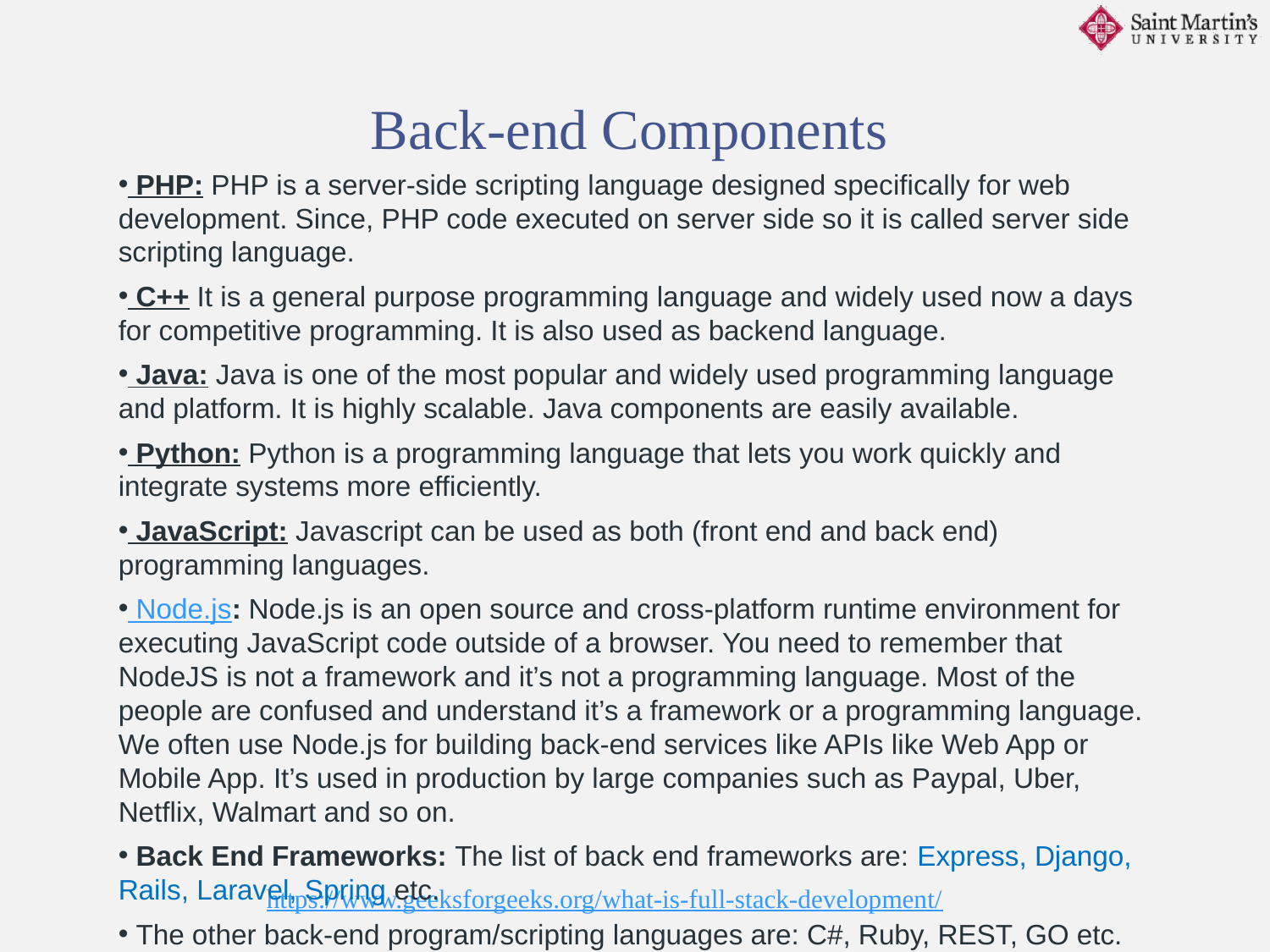

Back-end Components
 PHP: PHP is a server-side scripting language designed specifically for web development. Since, PHP code executed on server side so it is called server side scripting language.
 C++ It is a general purpose programming language and widely used now a days for competitive programming. It is also used as backend language.
 Java: Java is one of the most popular and widely used programming language and platform. It is highly scalable. Java components are easily available.
 Python: Python is a programming language that lets you work quickly and integrate systems more efficiently.
 JavaScript: Javascript can be used as both (front end and back end) programming languages.
 Node.js: Node.js is an open source and cross-platform runtime environment for executing JavaScript code outside of a browser. You need to remember that NodeJS is not a framework and it’s not a programming language. Most of the people are confused and understand it’s a framework or a programming language. We often use Node.js for building back-end services like APIs like Web App or Mobile App. It’s used in production by large companies such as Paypal, Uber, Netflix, Walmart and so on.
 Back End Frameworks: The list of back end frameworks are: Express, Django, Rails, Laravel, Spring etc.
 The other back-end program/scripting languages are: C#, Ruby, REST, GO etc.
https://www.geeksforgeeks.org/what-is-full-stack-development/